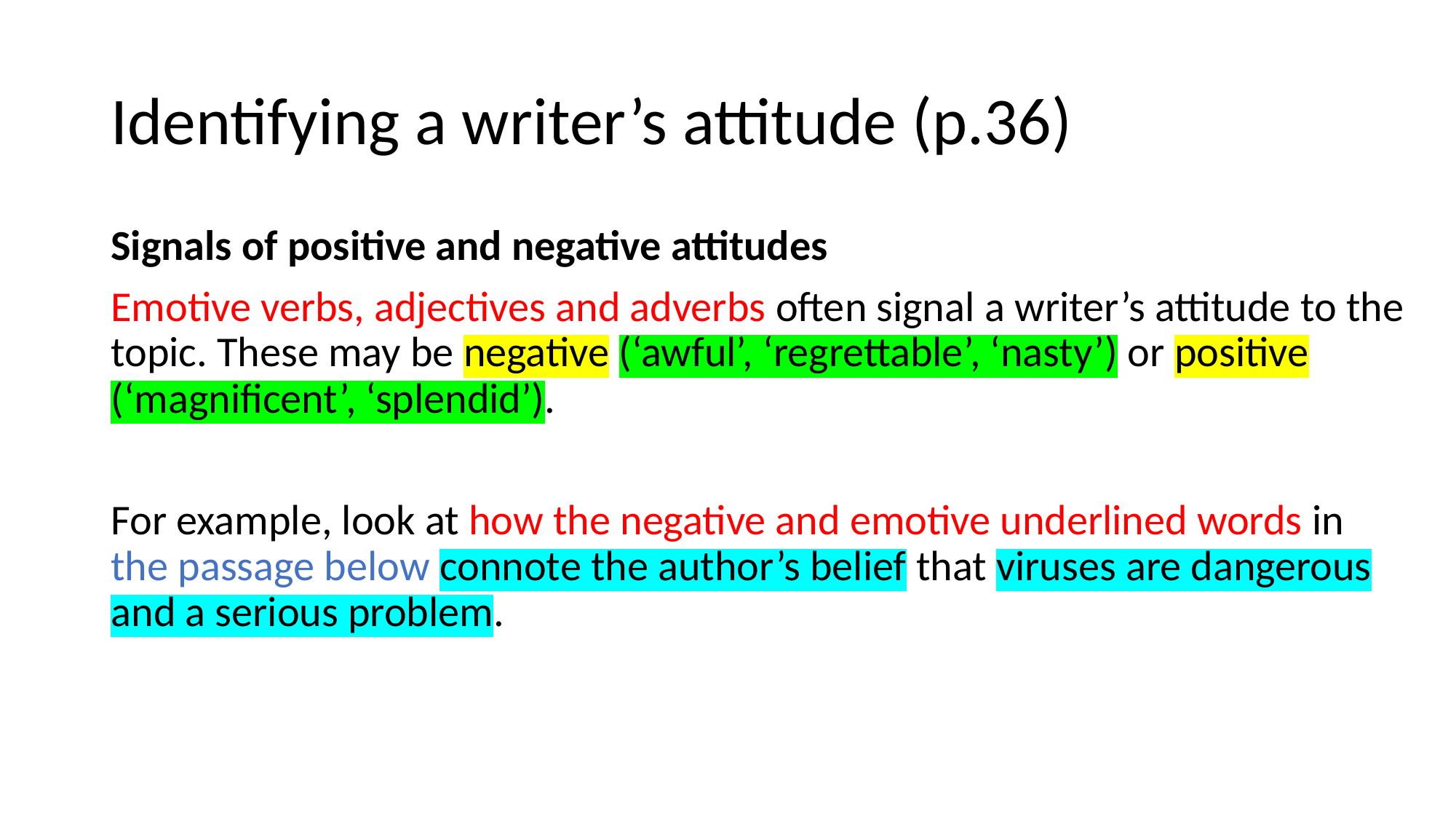

# Identifying a writer’s attitude (p.36)
Signals of positive and negative attitudes
Emotive verbs, adjectives and adverbs often signal a writer’s attitude to the topic. These may be negative (‘awful’, ‘regrettable’, ‘nasty’) or positive (‘magnificent’, ‘splendid’).

For example, look at how the negative and emotive underlined words in the passage below connote the author’s belief that viruses are dangerous and a serious problem.